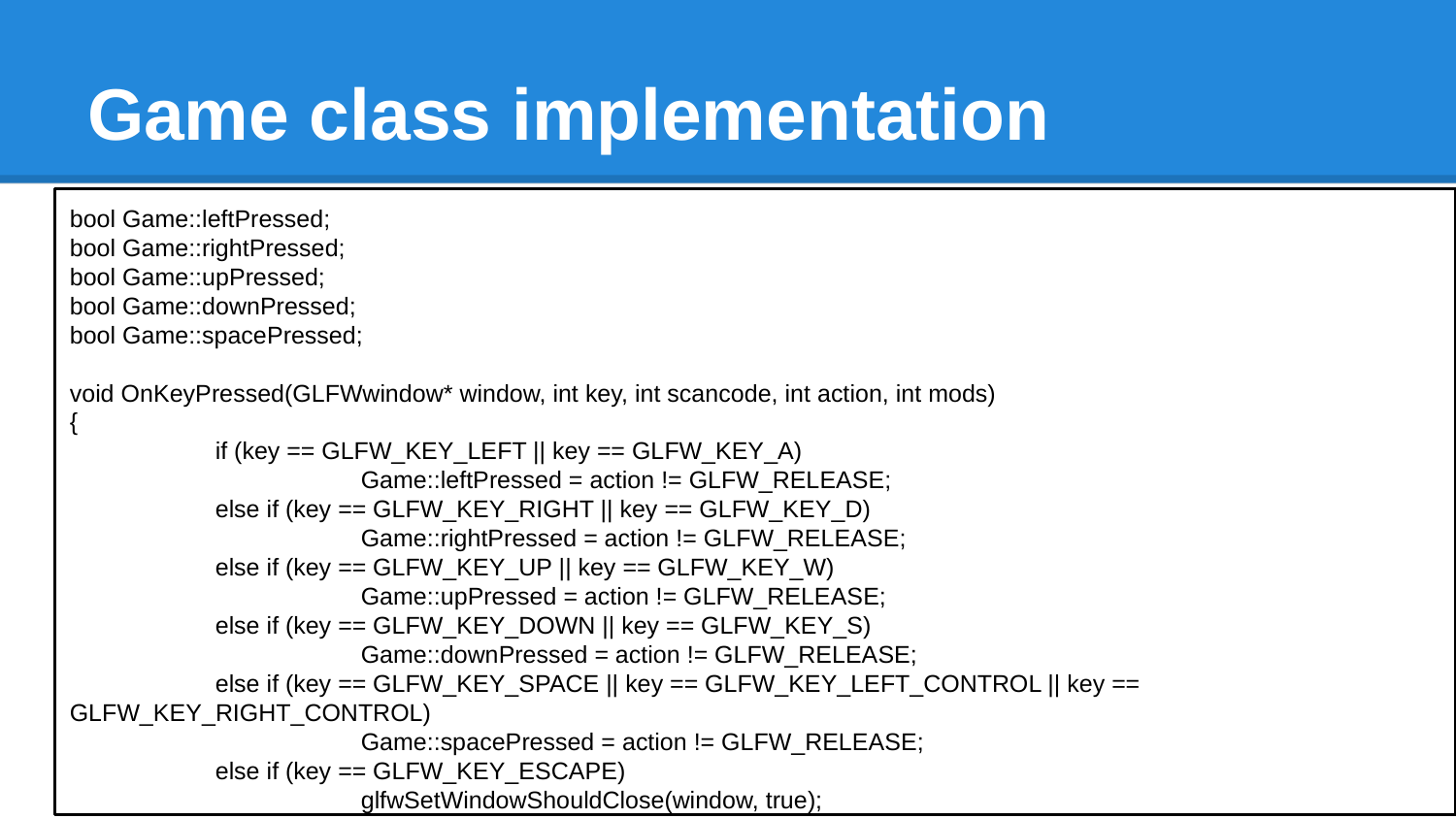

# Game class implementation
bool Game::leftPressed;
bool Game::rightPressed;
bool Game::upPressed;
bool Game::downPressed;
bool Game::spacePressed;

void OnKeyPressed(GLFWwindow* window, int key, int scancode, int action, int mods)
{
	if (key == GLFW_KEY_LEFT || key == GLFW_KEY_A)
		Game::leftPressed = action != GLFW_RELEASE;
	else if (key == GLFW_KEY_RIGHT || key == GLFW_KEY_D)
		Game::rightPressed = action != GLFW_RELEASE;
	else if (key == GLFW_KEY_UP || key == GLFW_KEY_W)
		Game::upPressed = action != GLFW_RELEASE;
	else if (key == GLFW_KEY_DOWN || key == GLFW_KEY_S)
		Game::downPressed = action != GLFW_RELEASE;
	else if (key == GLFW_KEY_SPACE || key == GLFW_KEY_LEFT_CONTROL || key == GLFW_KEY_RIGHT_CONTROL)
		Game::spacePressed = action != GLFW_RELEASE;
	else if (key == GLFW_KEY_ESCAPE)
		glfwSetWindowShouldClose(window, true);
}